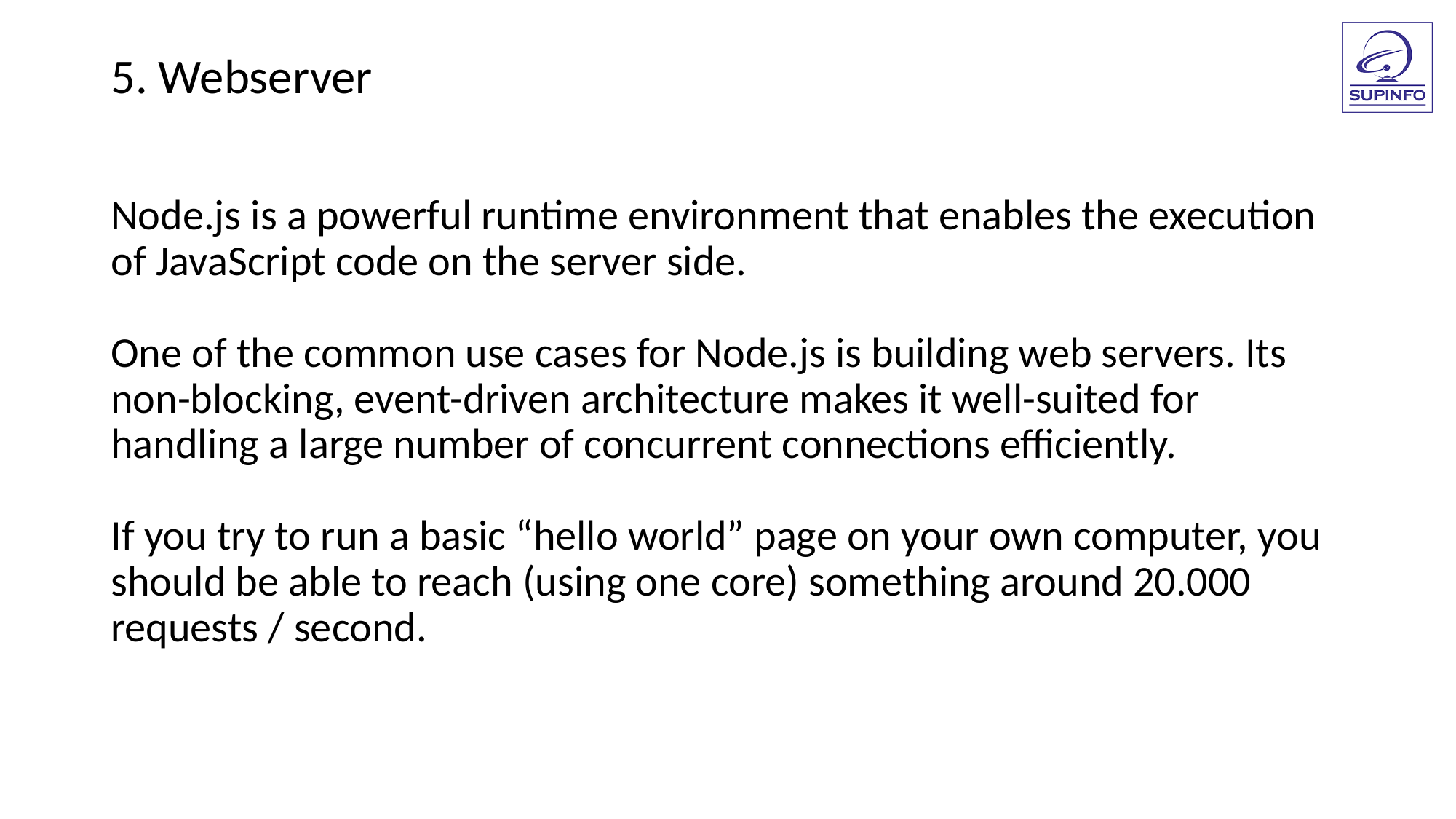

5. Webserver
Node.js is a powerful runtime environment that enables the execution of JavaScript code on the server side.

One of the common use cases for Node.js is building web servers. Its non-blocking, event-driven architecture makes it well-suited for handling a large number of concurrent connections efficiently.

If you try to run a basic “hello world” page on your own computer, you should be able to reach (using one core) something around 20.000 requests / second.